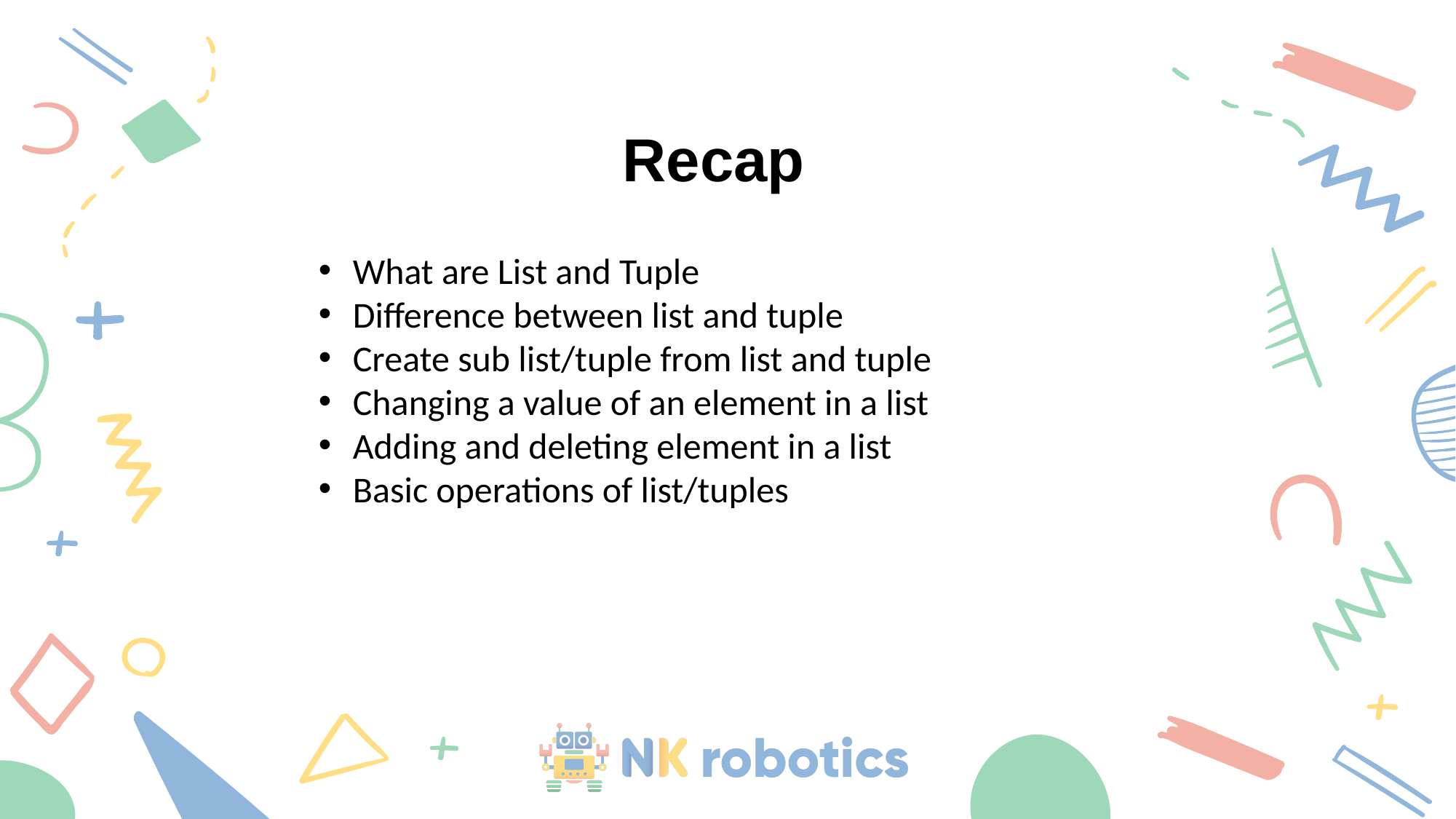

# Recap
What are List and Tuple
Difference between list and tuple
Create sub list/tuple from list and tuple
Changing a value of an element in a list
Adding and deleting element in a list
Basic operations of list/tuples